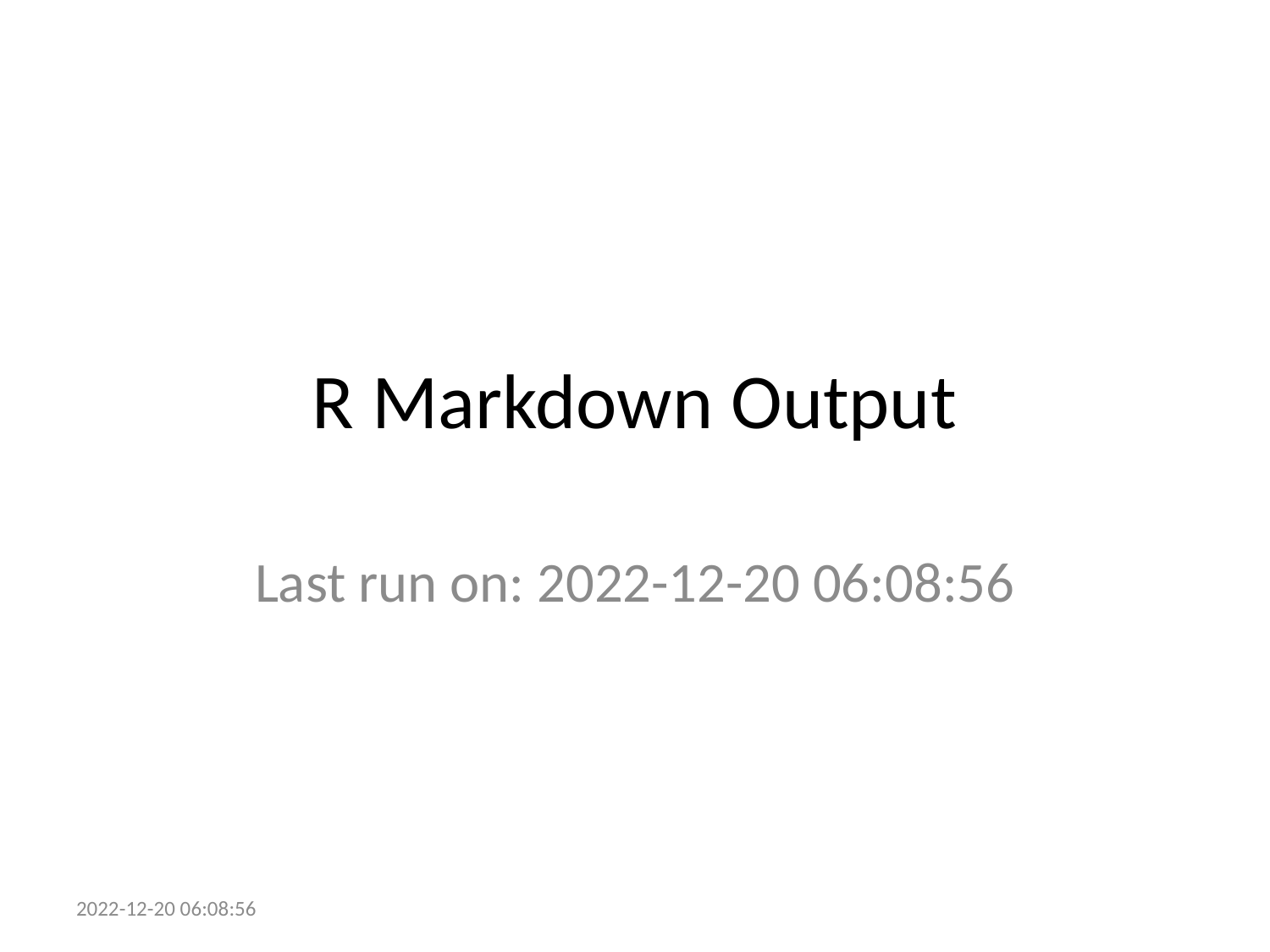

# R Markdown Output
Last run on: 2022-12-20 06:08:56
2022-12-20 06:08:56